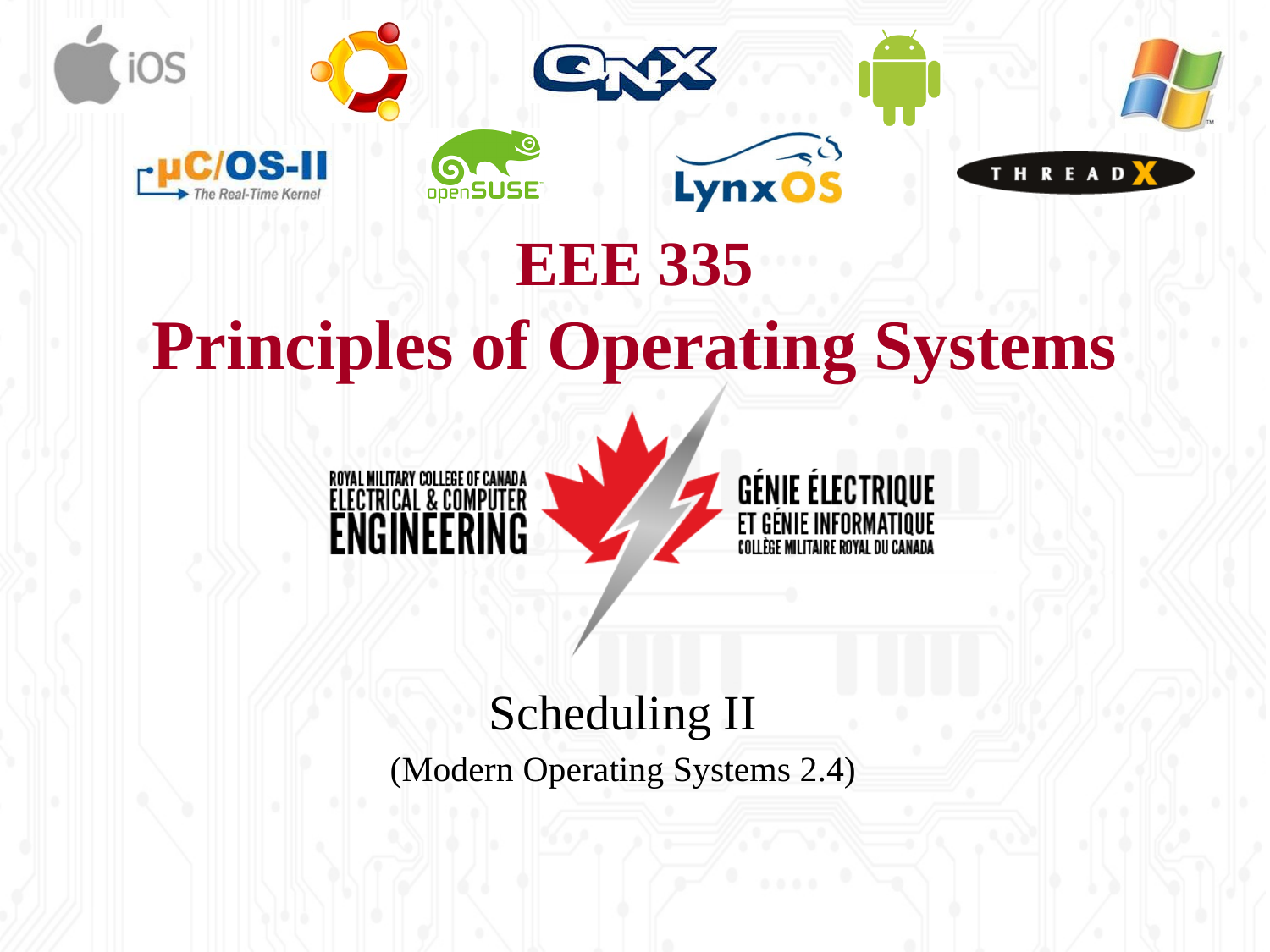

# EEE 335 Principles of Operating Systems
Scheduling II
(Modern Operating Systems 2.4)